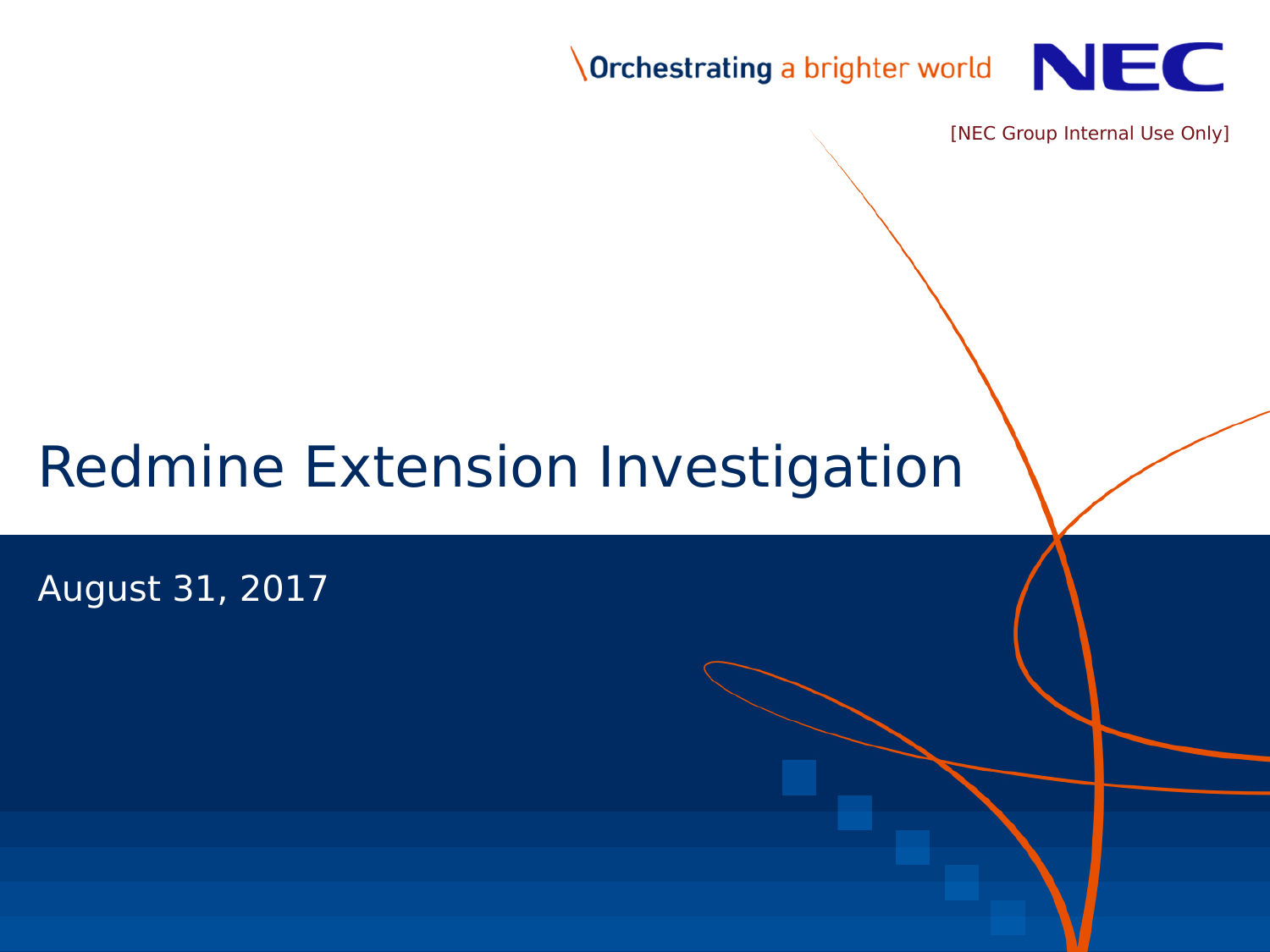

[NEC Group Internal Use Only]
# Redmine Extension Investigation
August 31, 2017